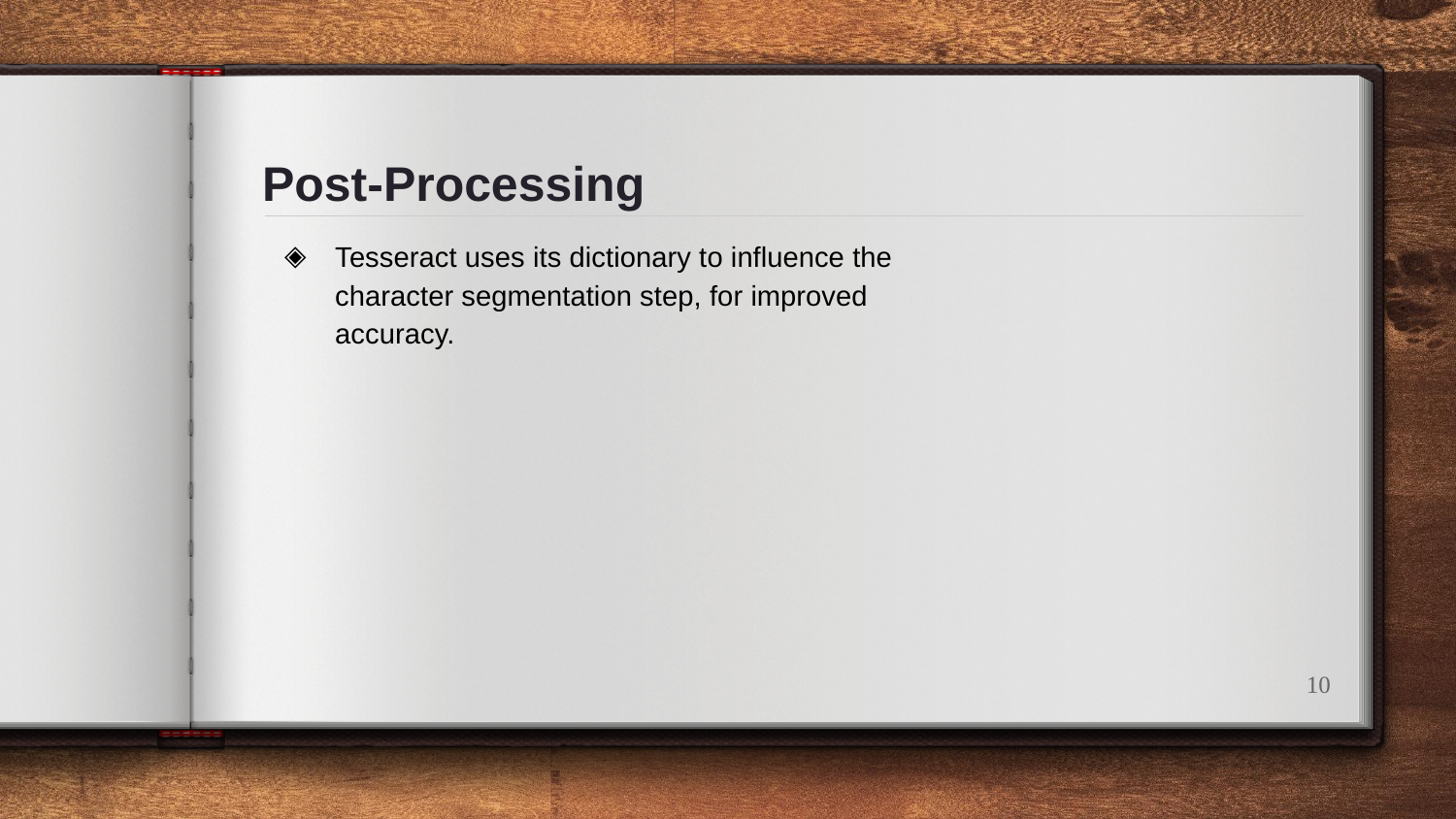

# Post-Processing
Tesseract uses its dictionary to influence the character segmentation step, for improved accuracy.

10